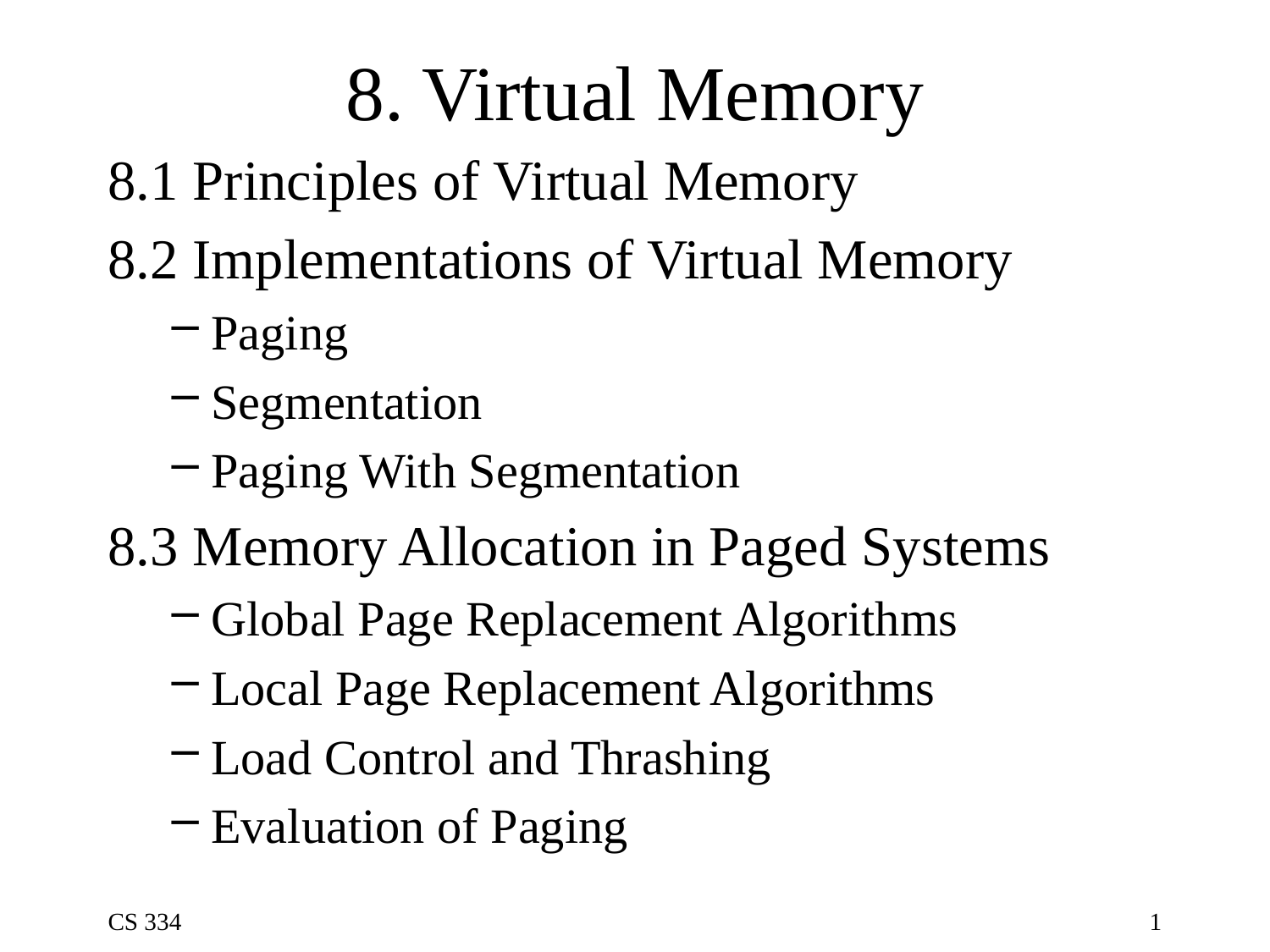

# 8. Virtual Memory
8.1 Principles of Virtual Memory
8.2 Implementations of Virtual Memory
Paging
Segmentation
Paging With Segmentation
8.3 Memory Allocation in Paged Systems
Global Page Replacement Algorithms
Local Page Replacement Algorithms
Load Control and Thrashing
Evaluation of Paging

CS 334
1